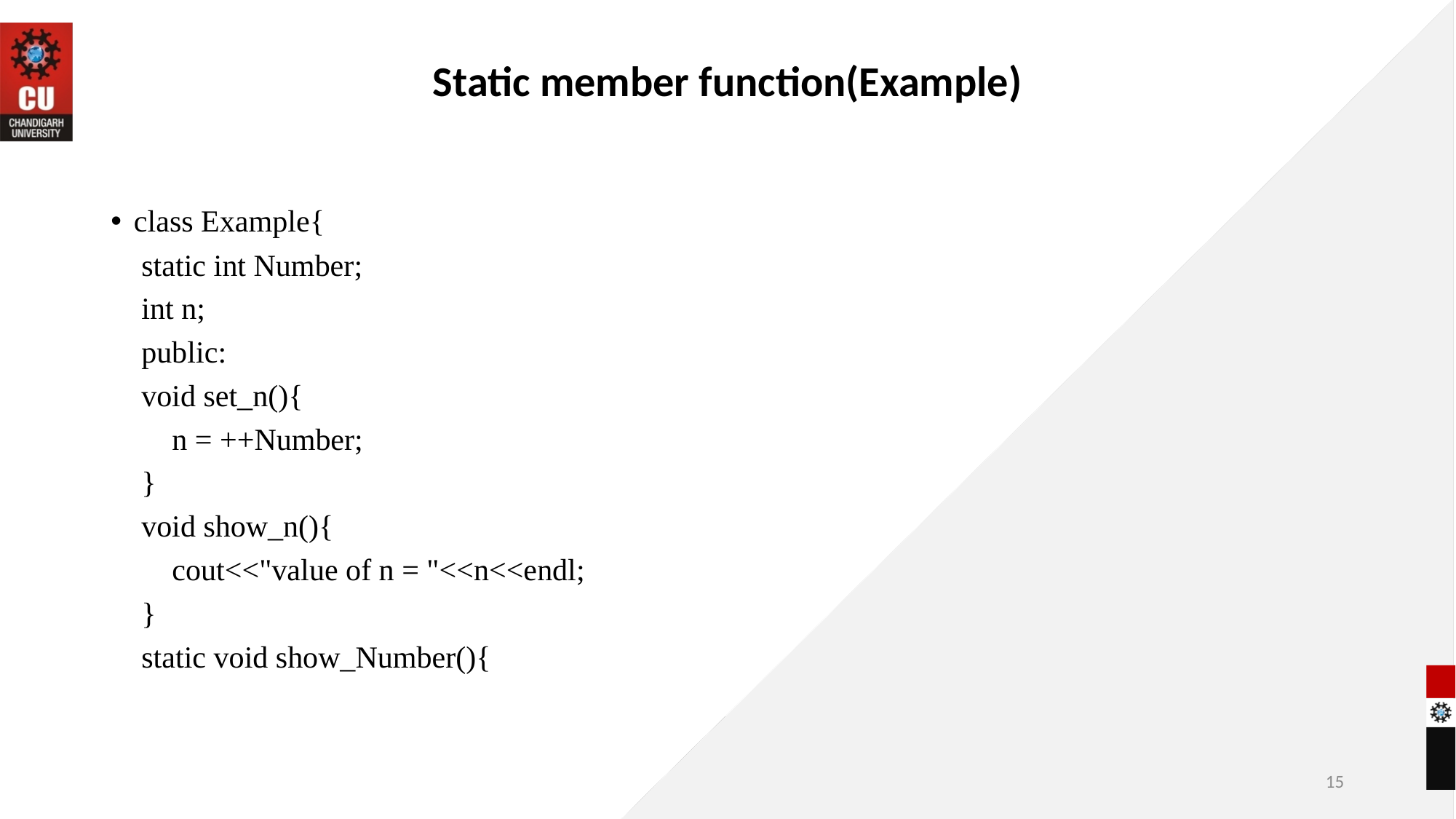

# Static member function(Example)
class Example{
    static int Number;
    int n;
    public:
    void set_n(){
        n = ++Number;
    }
    void show_n(){
        cout<<"value of n = "<<n<<endl;
    }
    static void show_Number(){

15